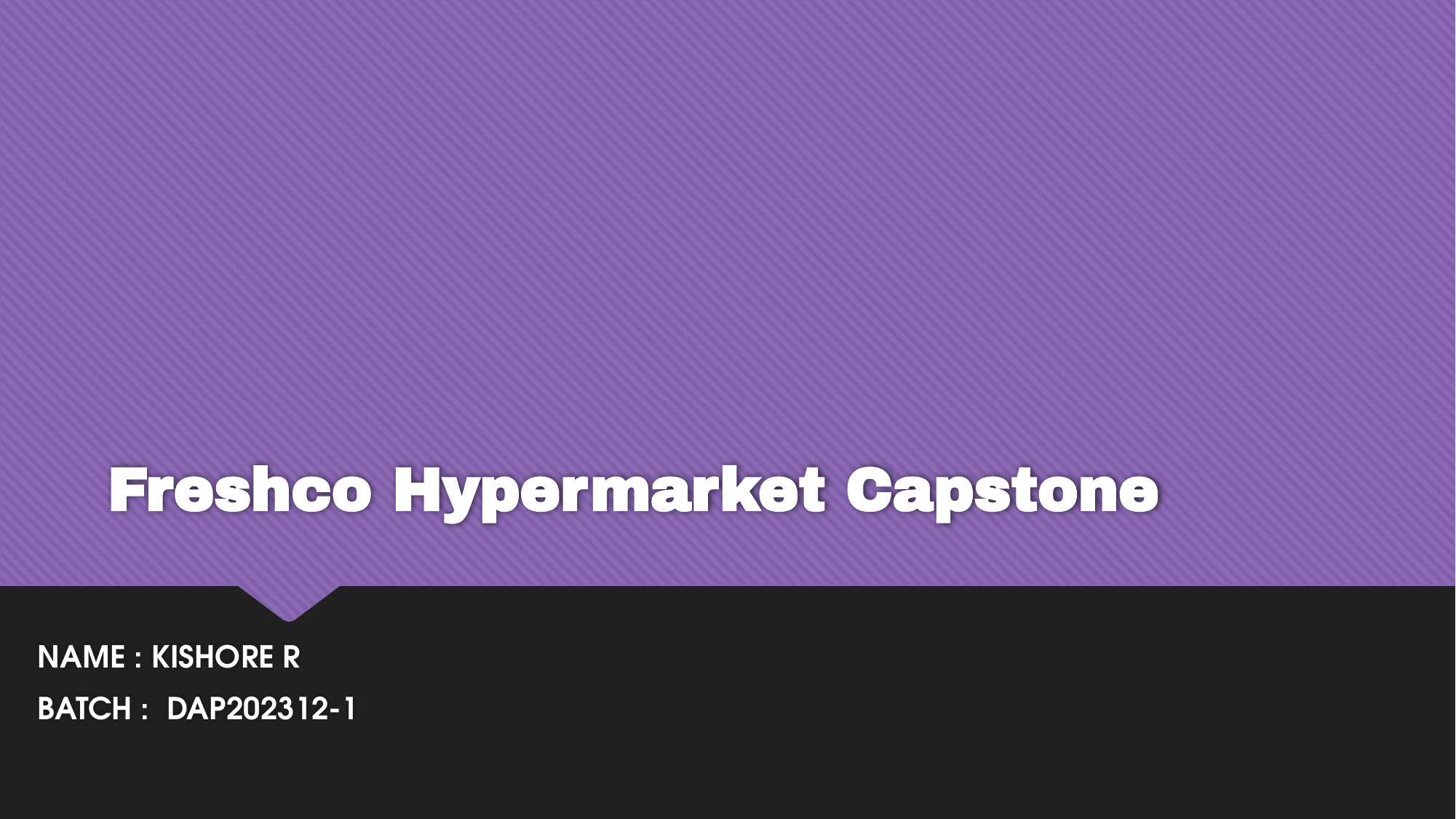

# Freshco Hypermarket Capstone
NAME : KISHORE R
BATCH :  DAP202312-1